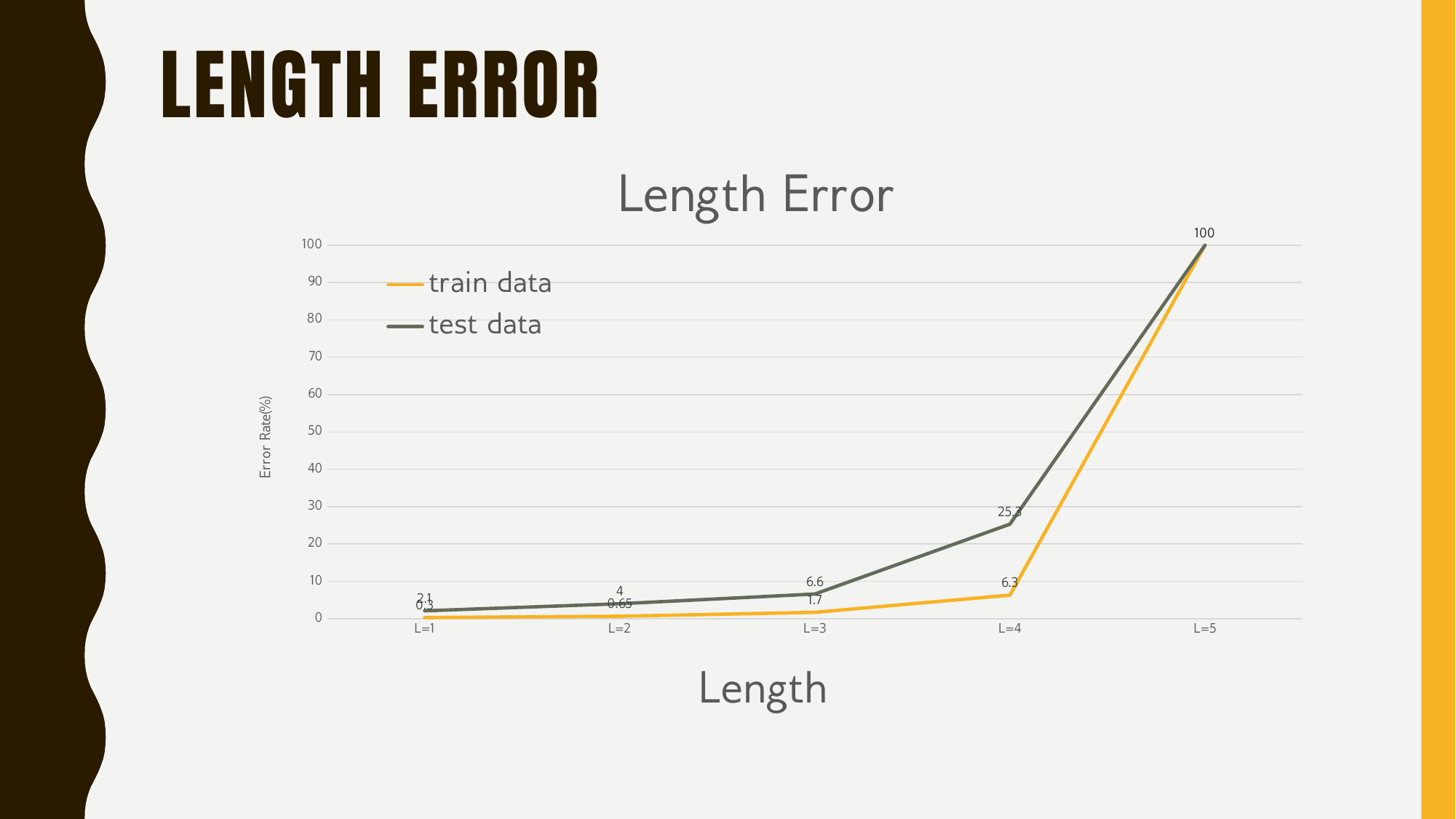

# Length error

### Chart: Length Error

| Category | train data | test data |
|---|---|---|
| L=1 | 0.3 | 2.1 |
| L=2 | 0.65 | 4.0 |
| L=3 | 1.7 | 6.6 |
| L=4 | 6.3 | 25.3 |
| L=5 | 100.0 | 100.0 |